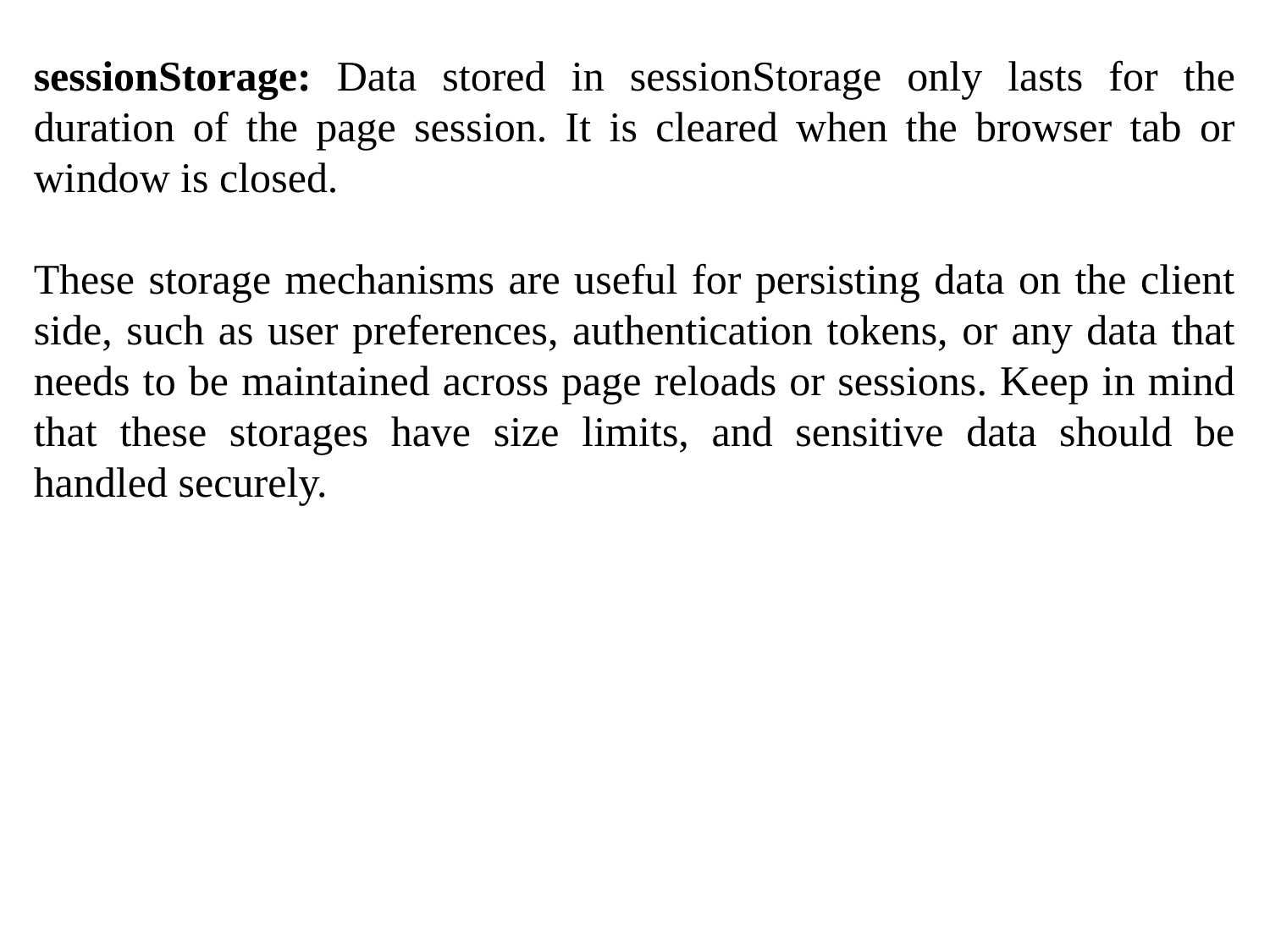

sessionStorage: Data stored in sessionStorage only lasts for the duration of the page session. It is cleared when the browser tab or window is closed.

These storage mechanisms are useful for persisting data on the client side, such as user preferences, authentication tokens, or any data that needs to be maintained across page reloads or sessions. Keep in mind that these storages have size limits, and sensitive data should be handled securely.